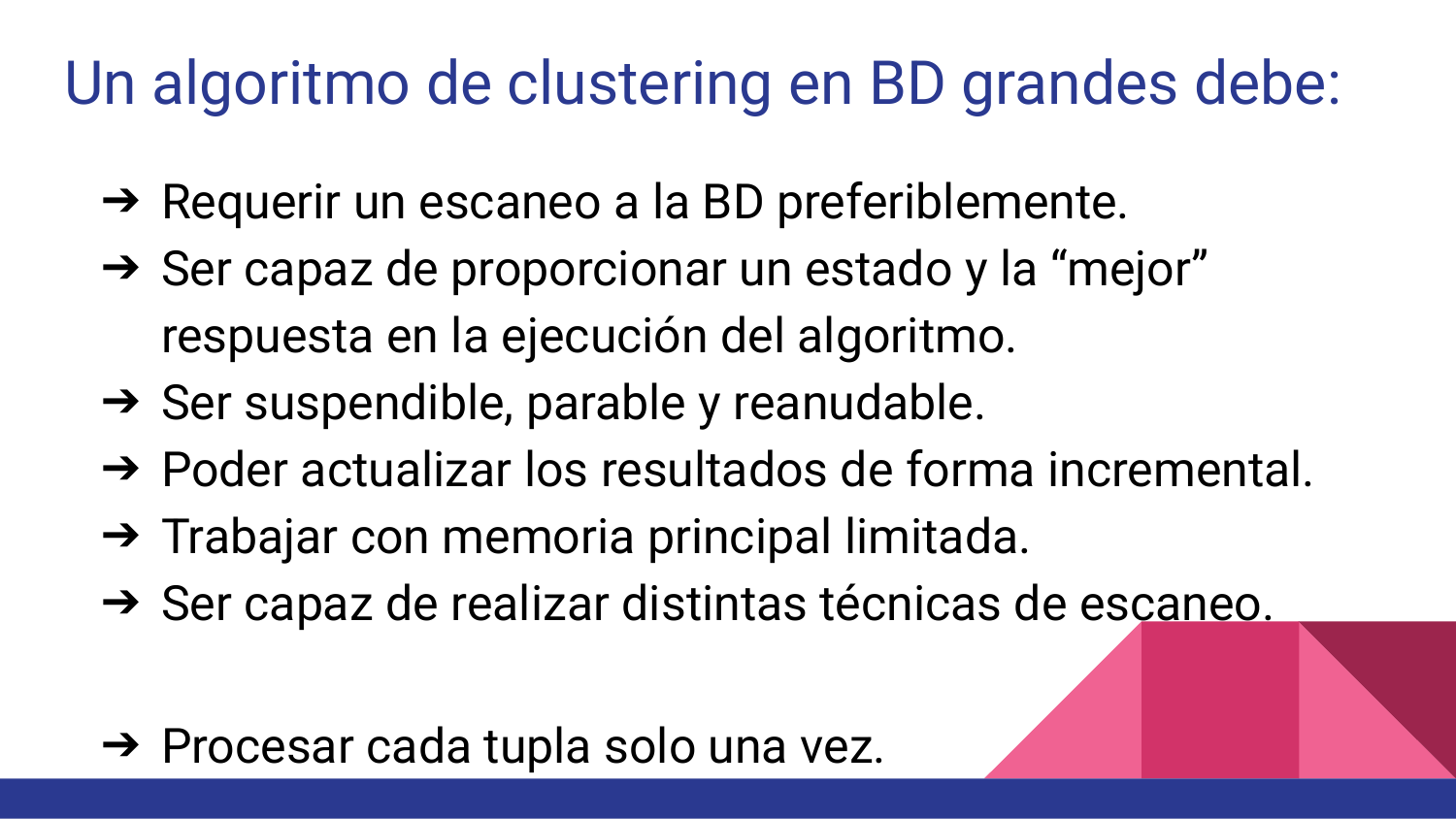

# Un algoritmo de clustering en BD grandes debe:
Requerir un escaneo a la BD preferiblemente.
Ser capaz de proporcionar un estado y la “mejor” respuesta en la ejecución del algoritmo.
Ser suspendible, parable y reanudable.
Poder actualizar los resultados de forma incremental.
Trabajar con memoria principal limitada.
Ser capaz de realizar distintas técnicas de escaneo.
Procesar cada tupla solo una vez.